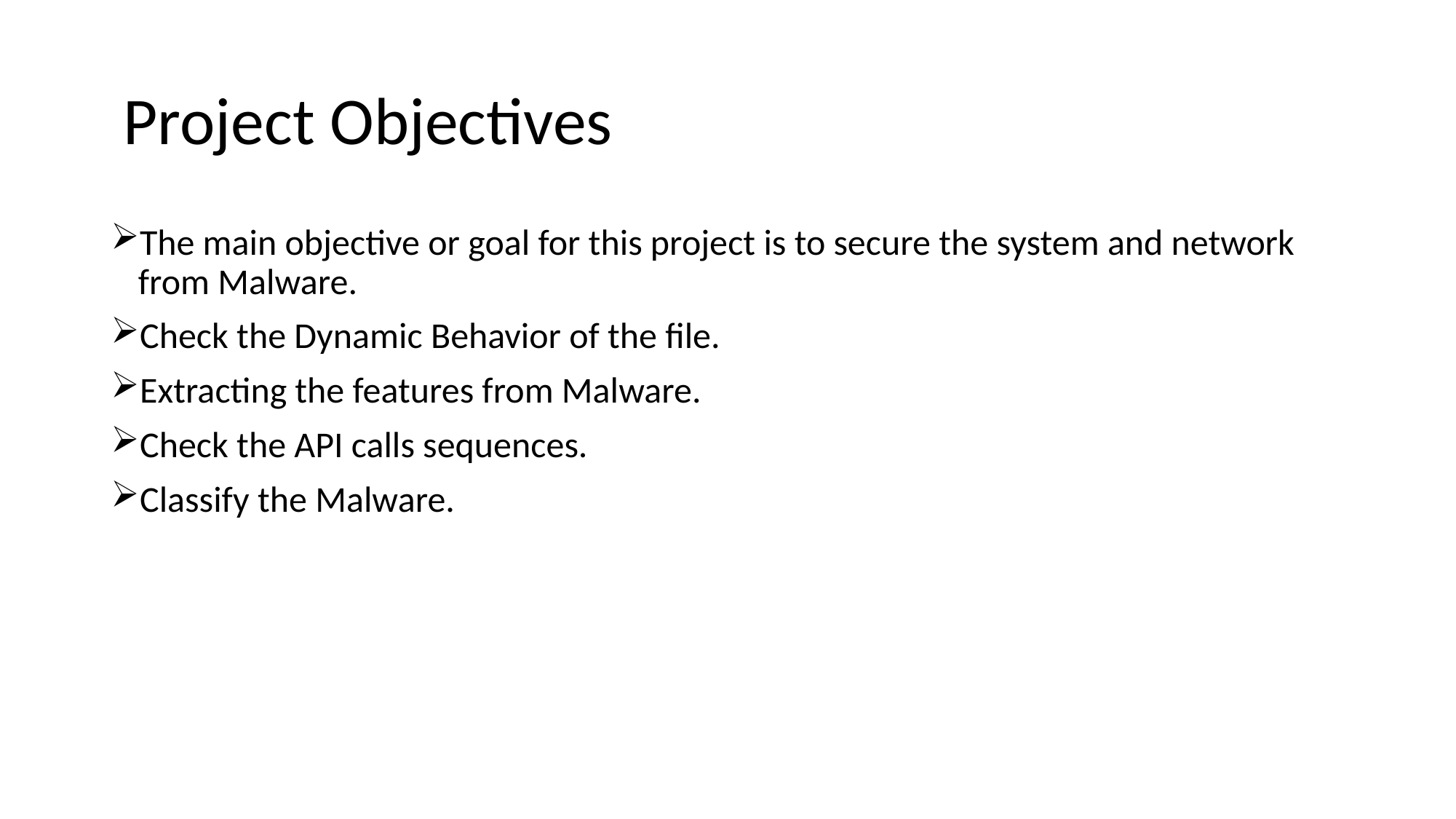

# Project Objectives
The main objective or goal for this project is to secure the system and network from Malware.
Check the Dynamic Behavior of the file.
Extracting the features from Malware.
Check the API calls sequences.
Classify the Malware.